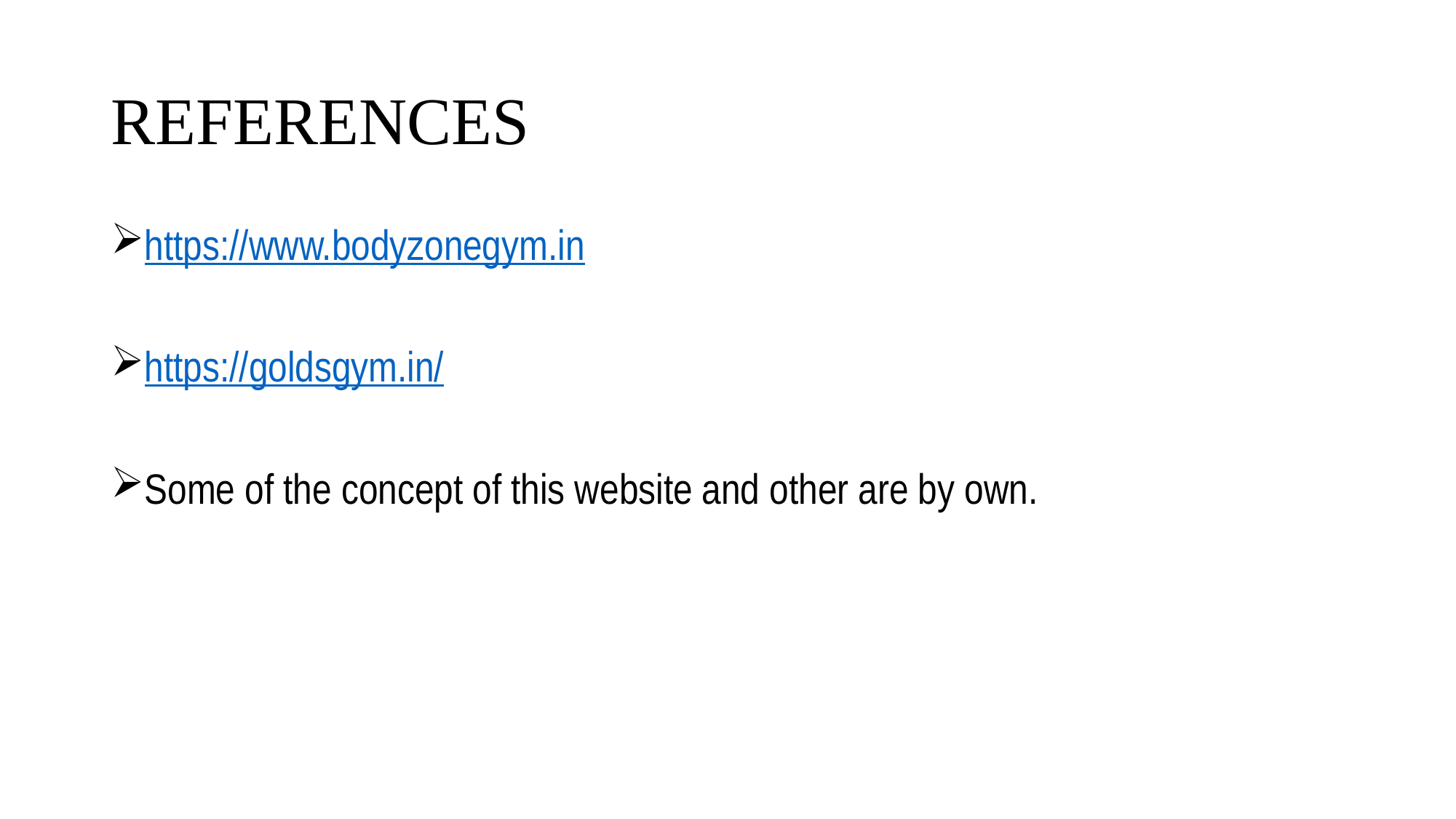

# REFERENCES
https://www.bodyzonegym.in

https://goldsgym.in/

Some of the concept of this website and other are by own.